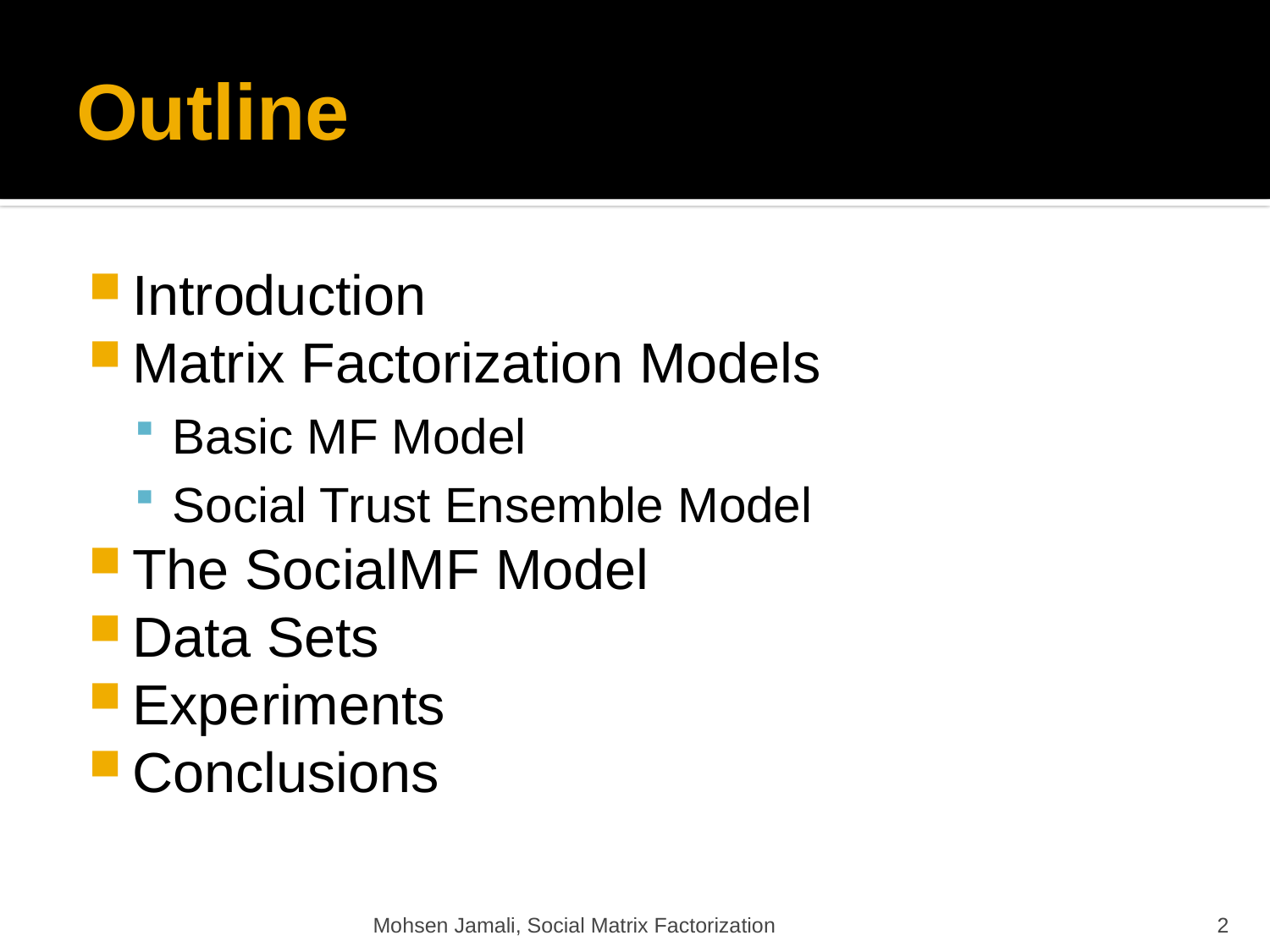

# Outline
Introduction
Matrix Factorization Models
Basic MF Model
Social Trust Ensemble Model
The SocialMF Model
Data Sets
Experiments
Conclusions

Mohsen Jamali, Social Matrix Factorization
2